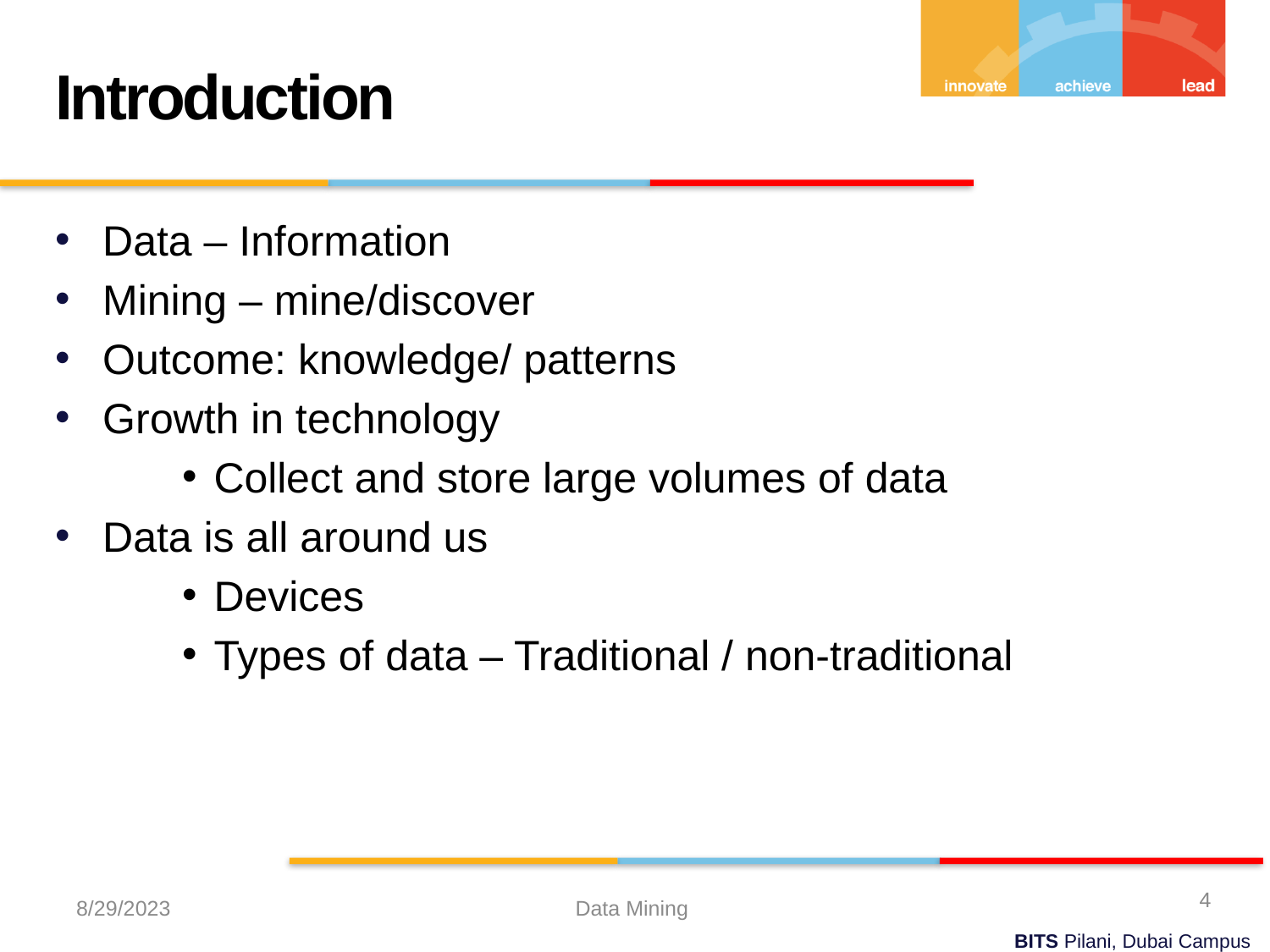

Introduction
Data – Information
Mining – mine/discover
Outcome: knowledge/ patterns
Growth in technology
Collect and store large volumes of data
Data is all around us
Devices
Types of data – Traditional / non-traditional

4
8/29/2023
Data Mining